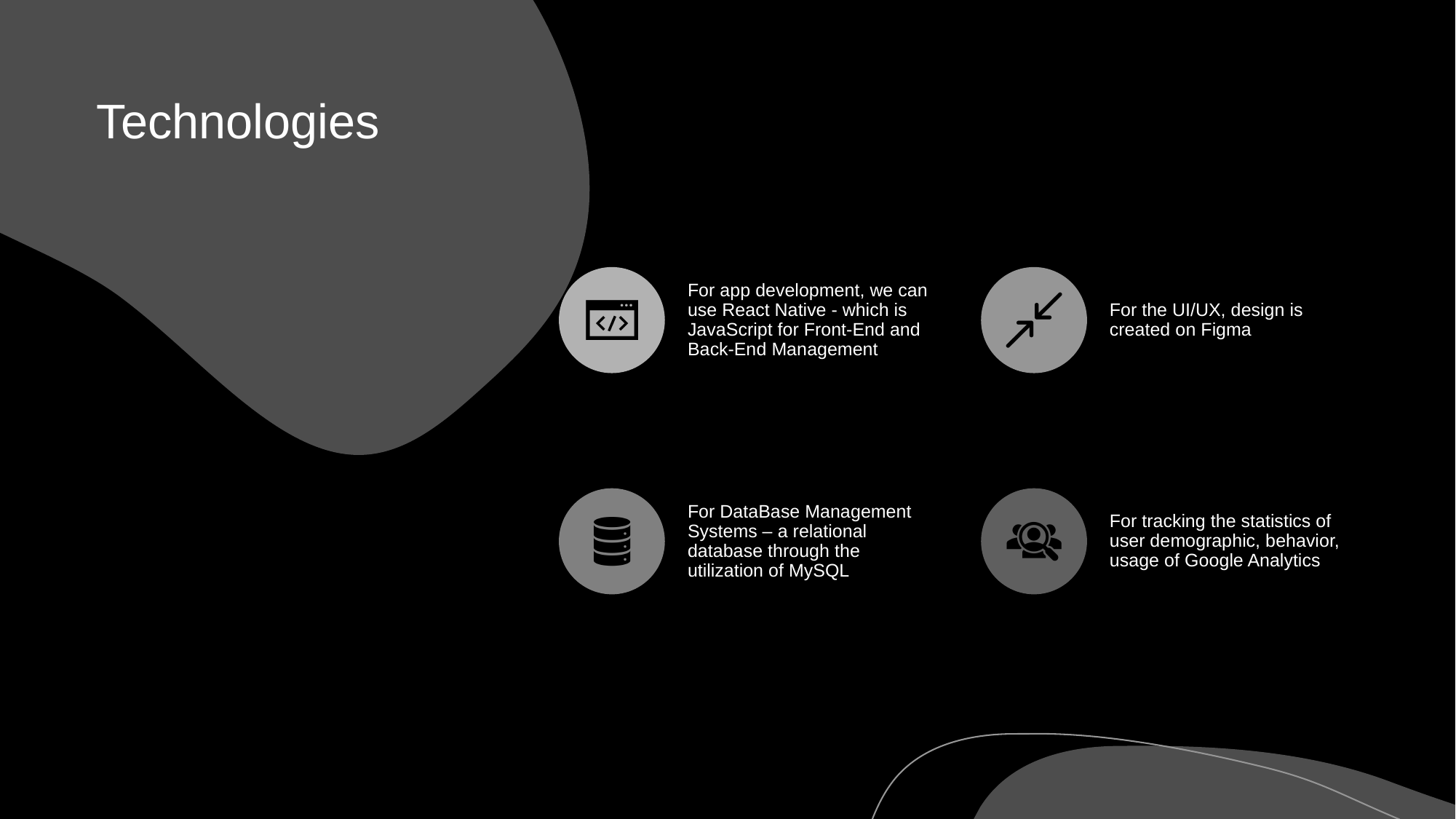

# Technologies
For app development, we can use React Native - which is JavaScript for Front-End and Back-End Management
For the UI/UX, design is created on Figma
For DataBase Management Systems – a relational database through the utilization of MySQL
For tracking the statistics of user demographic, behavior, usage of Google Analytics